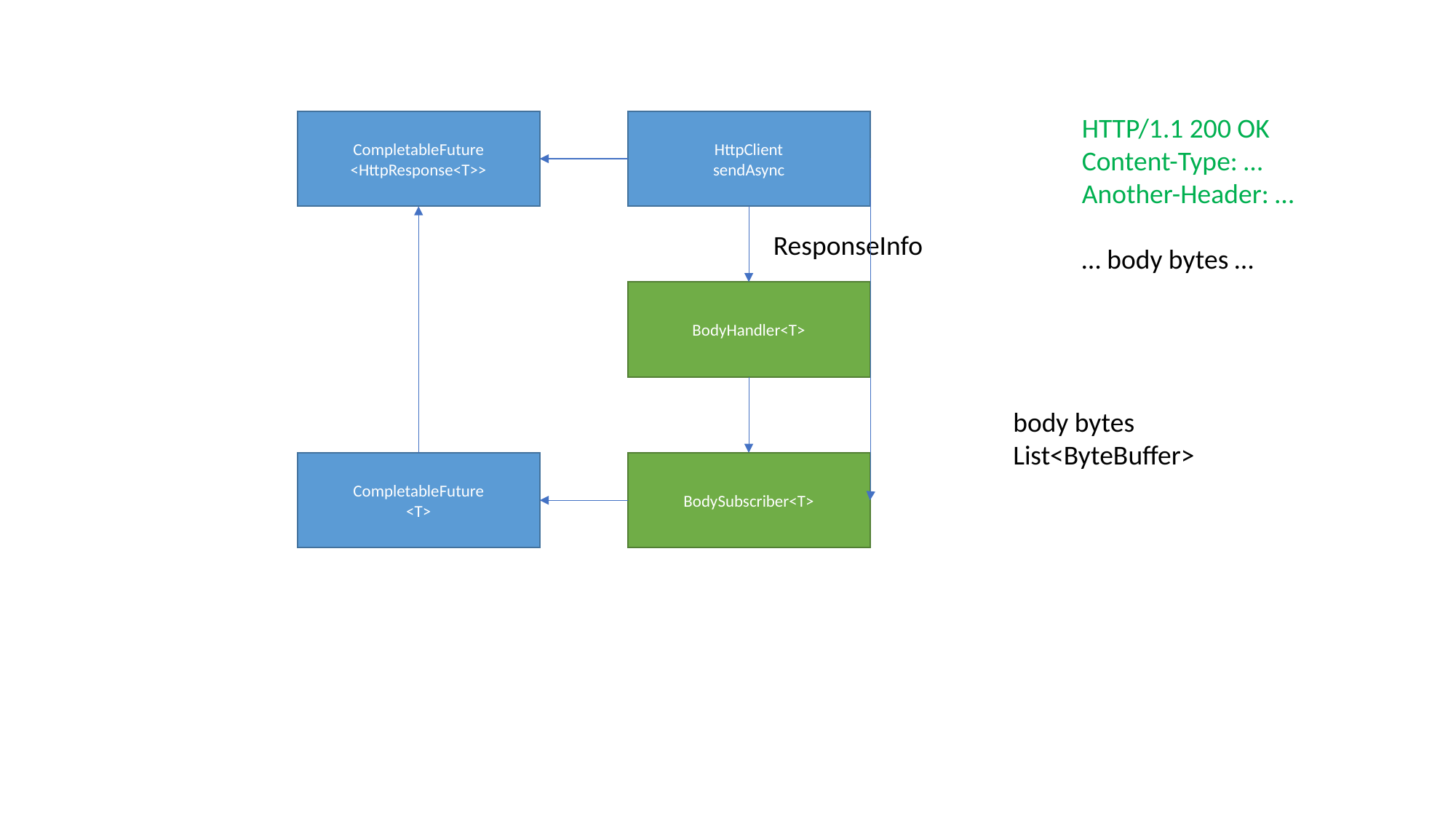

HTTP/1.1 200 OK
Content-Type: …
Another-Header: …

… body bytes …
CompletableFuture
<HttpResponse<T>>
HttpClient
sendAsync
ResponseInfo
BodyHandler<T>
body bytes
List<ByteBuffer>
CompletableFuture
<T>
BodySubscriber<T>